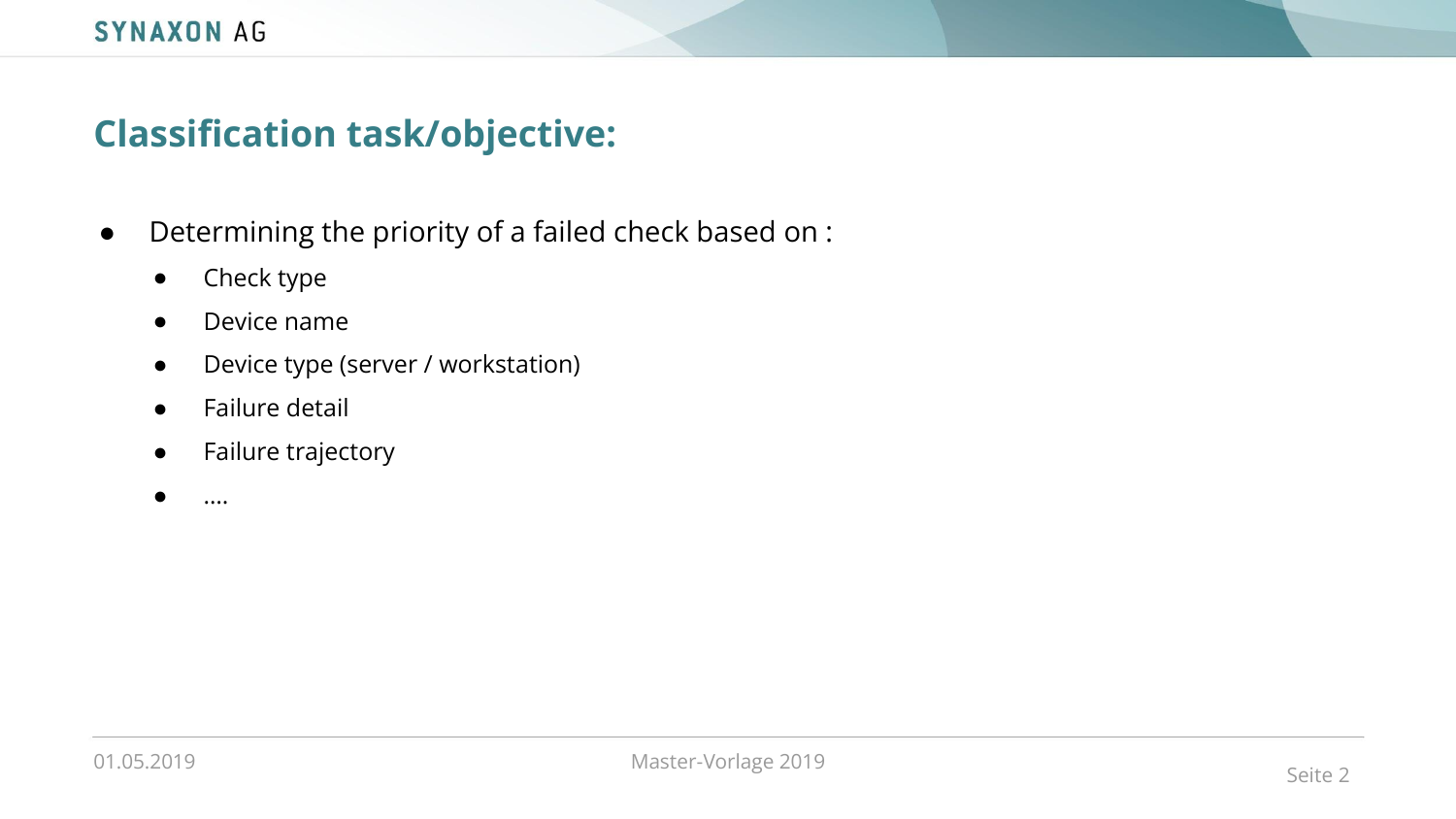

Classification task/objective:
Determining the priority of a failed check based on :
Check type
Device name
Device type (server / workstation)
Failure detail
Failure trajectory
….

01.05.2019
Master-Vorlage 2019
Seite 2